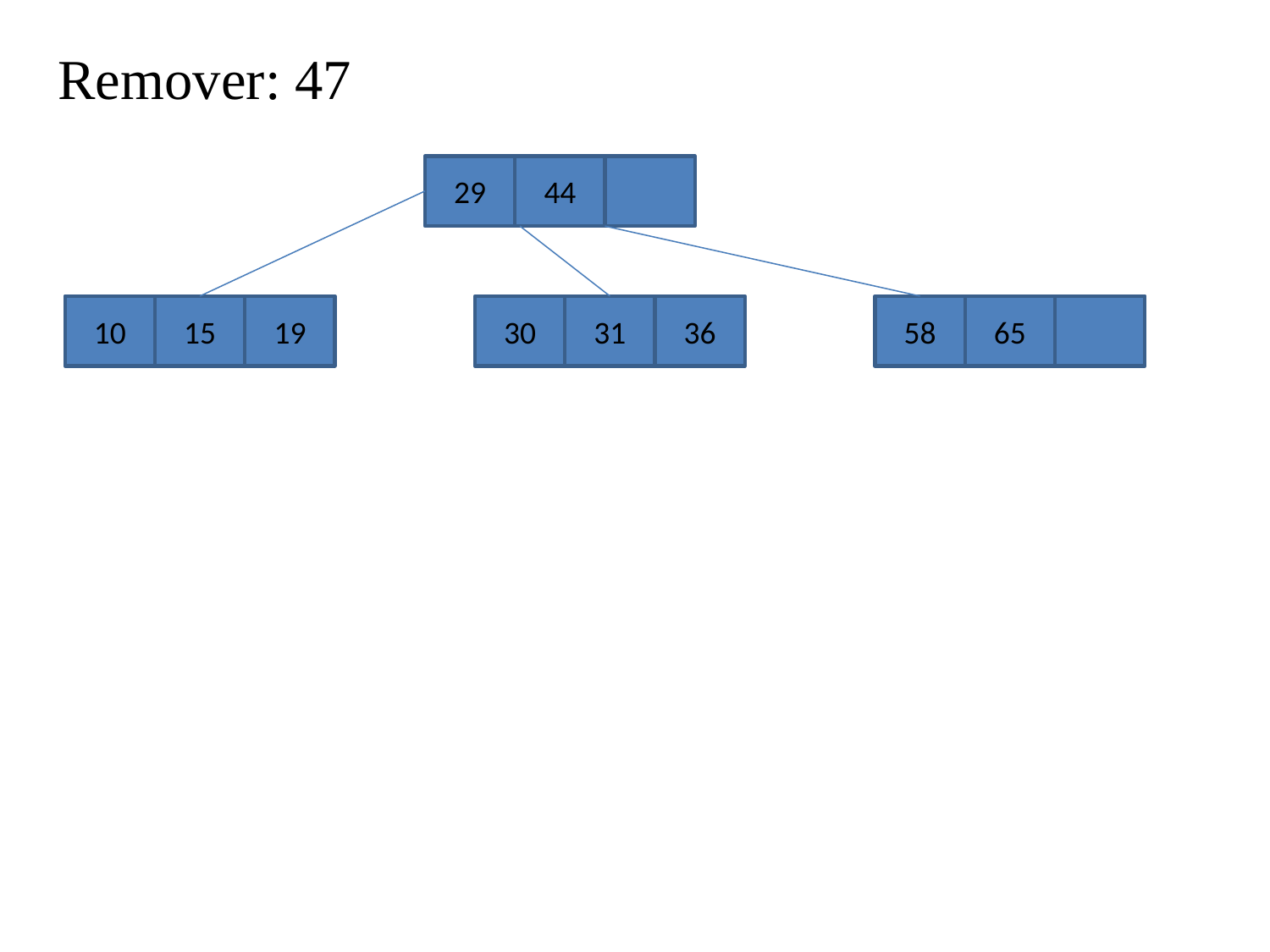

Remover: 47
29
44

10
15
19
30
31
36
58
65